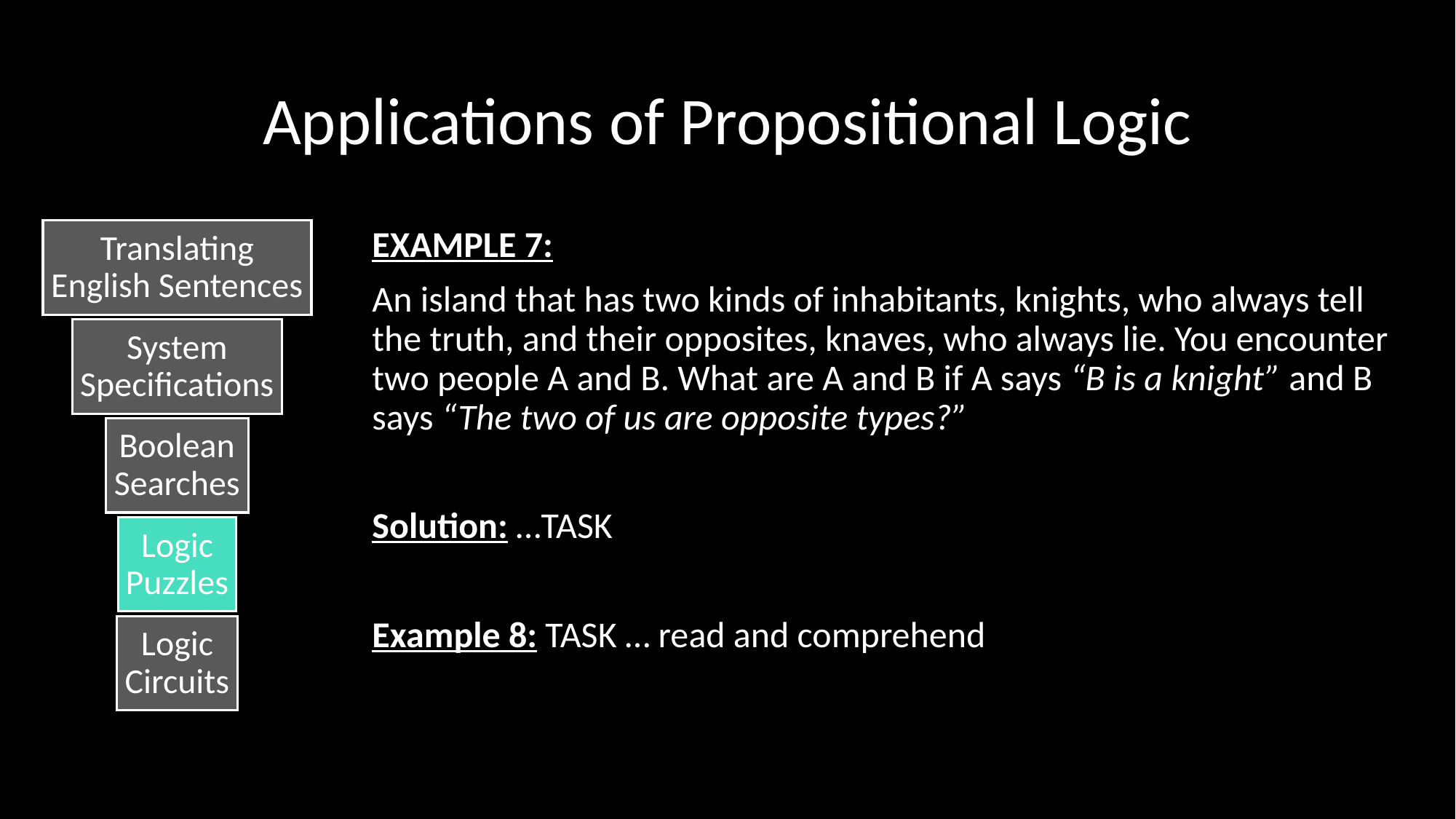

# Applications of Propositional Logic
Translating English Sentences
System Specifications
Boolean Searches
Logic Puzzles
Logic Circuits
EXAMPLE 7:
An island that has two kinds of inhabitants, knights, who always tell the truth, and their opposites, knaves, who always lie. You encounter two people A and B. What are A and B if A says “B is a knight” and B says “The two of us are opposite types?”

Solution: …TASK

Example 8: TASK … read and comprehend